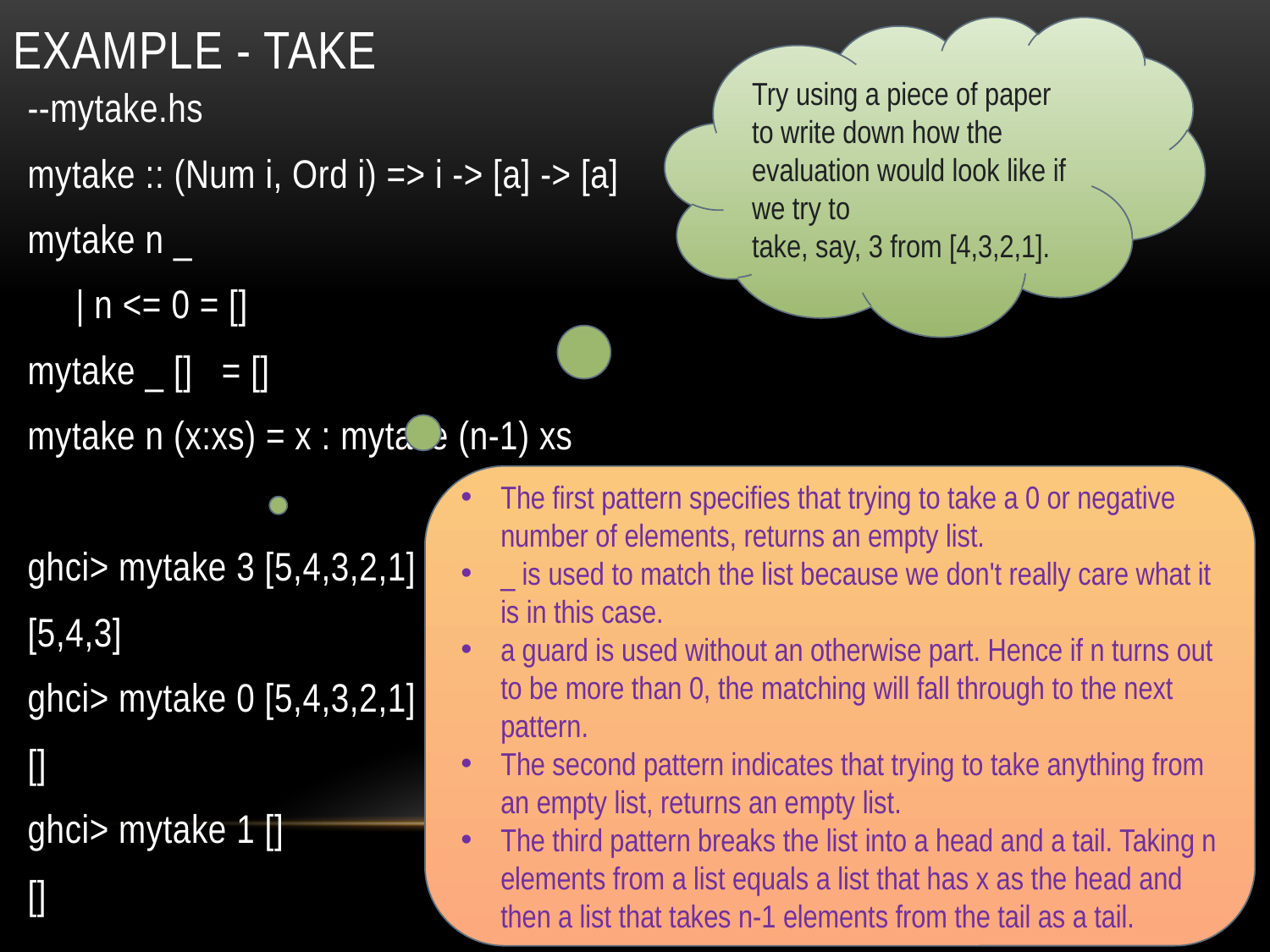

# Example - Take
Try using a piece of paper to write down how the evaluation would look like if we try to
take, say, 3 from [4,3,2,1].
--mytake.hs
mytake :: (Num i, Ord i) => i -> [a] -> [a]
mytake n _
     | n <= 0 = []
mytake _ []   = []
mytake n (x:xs) = x : mytake (n-1) xs

ghci> mytake 3 [5,4,3,2,1]
[5,4,3]
ghci> mytake 0 [5,4,3,2,1]
[]
ghci> mytake 1 []
[]
The first pattern specifies that trying to take a 0 or negative number of elements, returns an empty list.
_ is used to match the list because we don't really care what it is in this case.
a guard is used without an otherwise part. Hence if n turns out to be more than 0, the matching will fall through to the next pattern.
The second pattern indicates that trying to take anything from an empty list, returns an empty list.
The third pattern breaks the list into a head and a tail. Taking n elements from a list equals a list that has x as the head and then a list that takes n-1 elements from the tail as a tail.